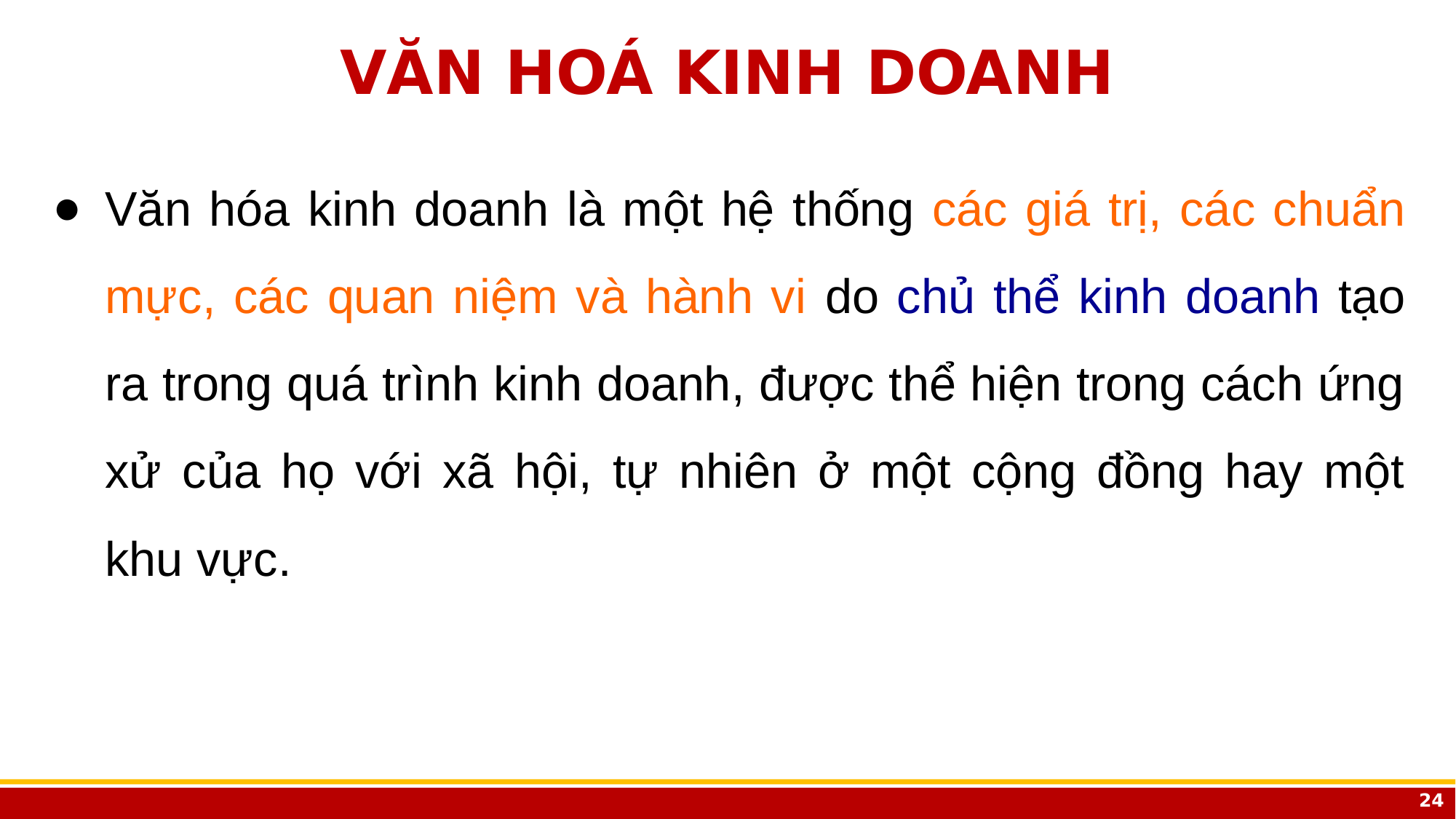

# VĂN HOÁ KINH DOANH
Văn hóa kinh doanh là một hệ thống các giá trị, các chuẩn mực, các quan niệm và hành vi do chủ thể kinh doanh tạo ra trong quá trình kinh doanh, được thể hiện trong cách ứng xử của họ với xã hội, tự nhiên ở một cộng đồng hay một khu vực.
24